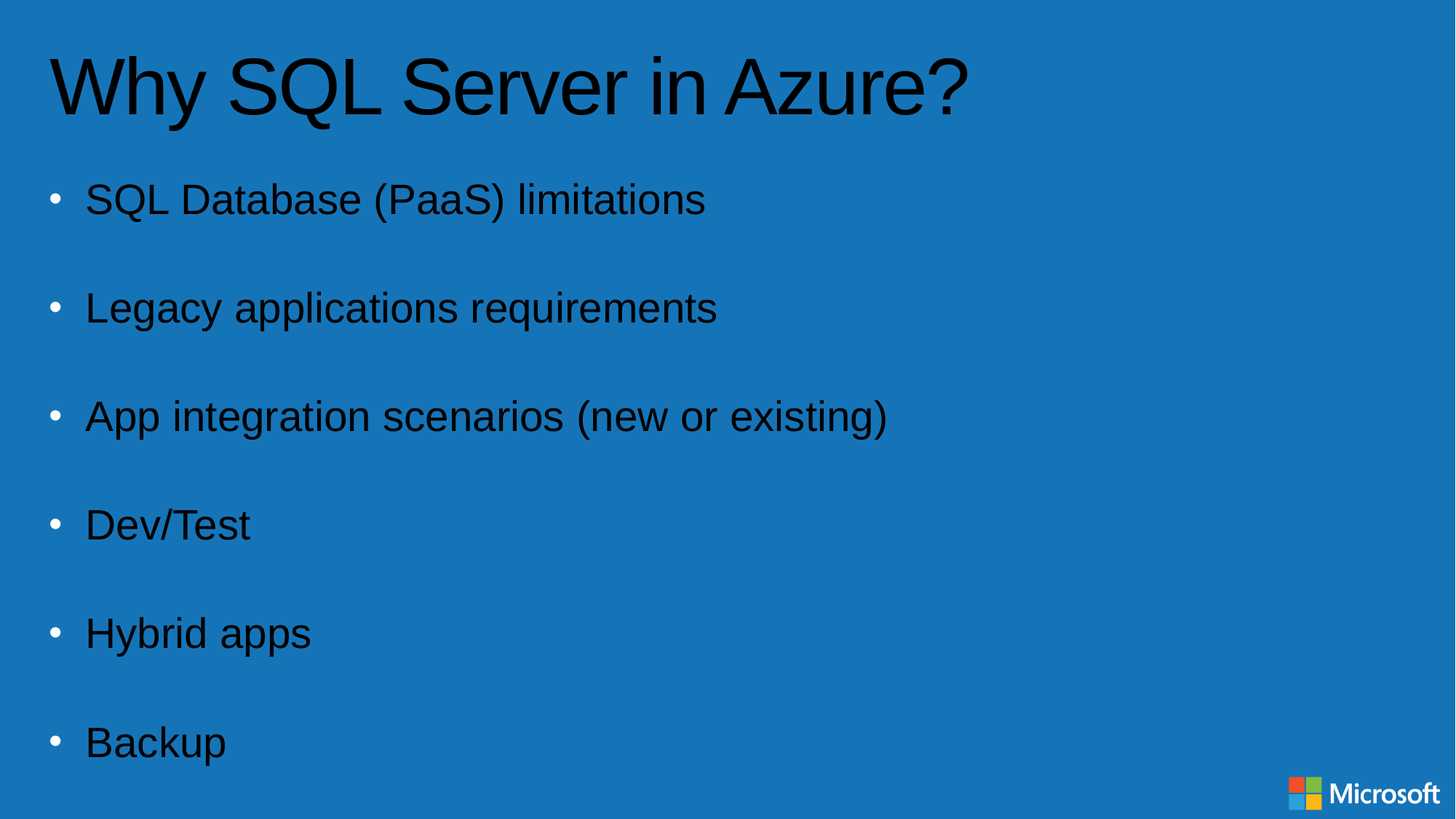

# Why SQL Server in Azure?
SQL Database (PaaS) limitations

Legacy applications requirements

App integration scenarios (new or existing)

Dev/Test

Hybrid apps

Backup